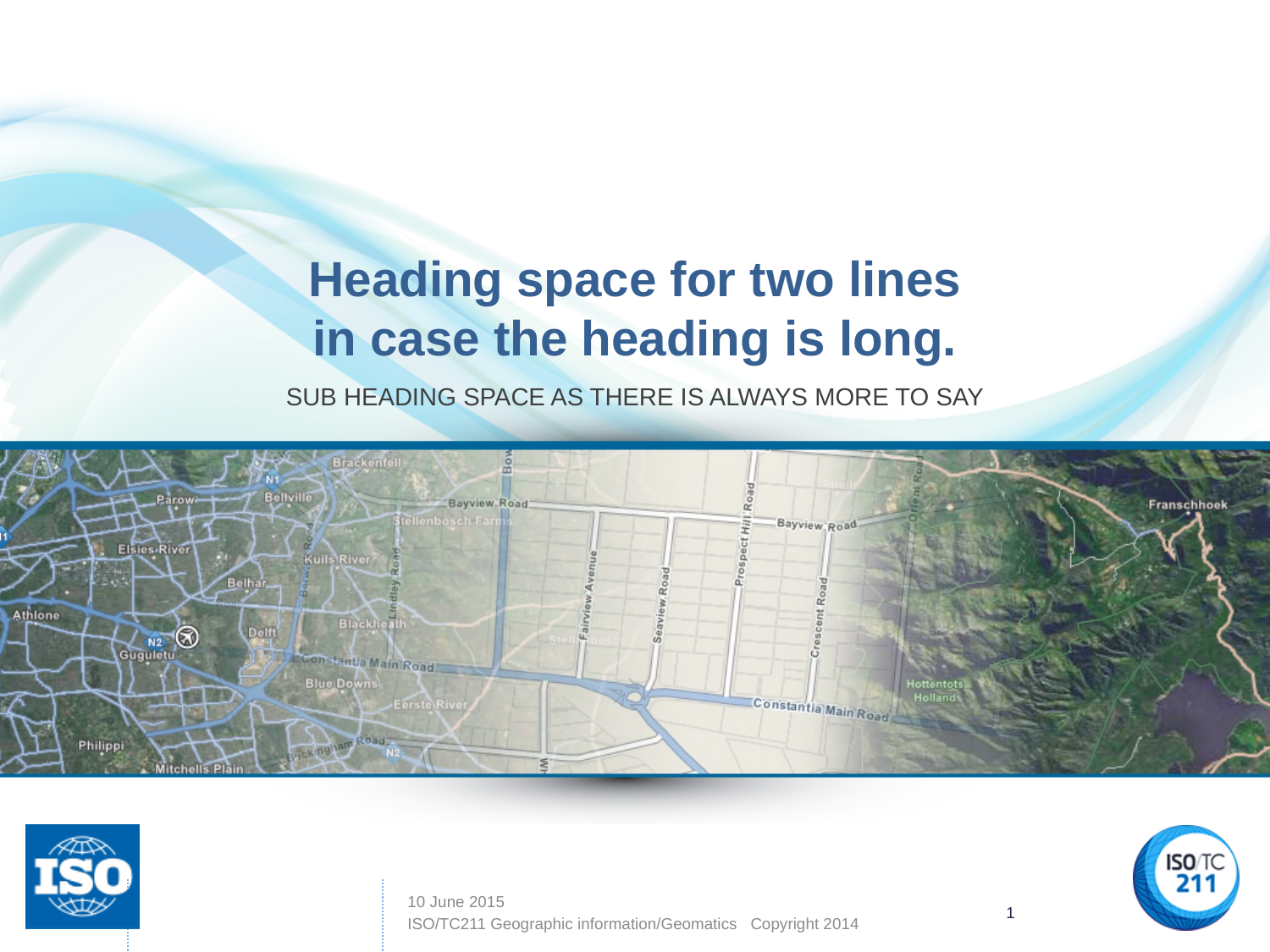

# Heading space for two lines in case the heading is long.
SUB HEADING SPACE AS THERE IS ALWAYS MORE TO SAY